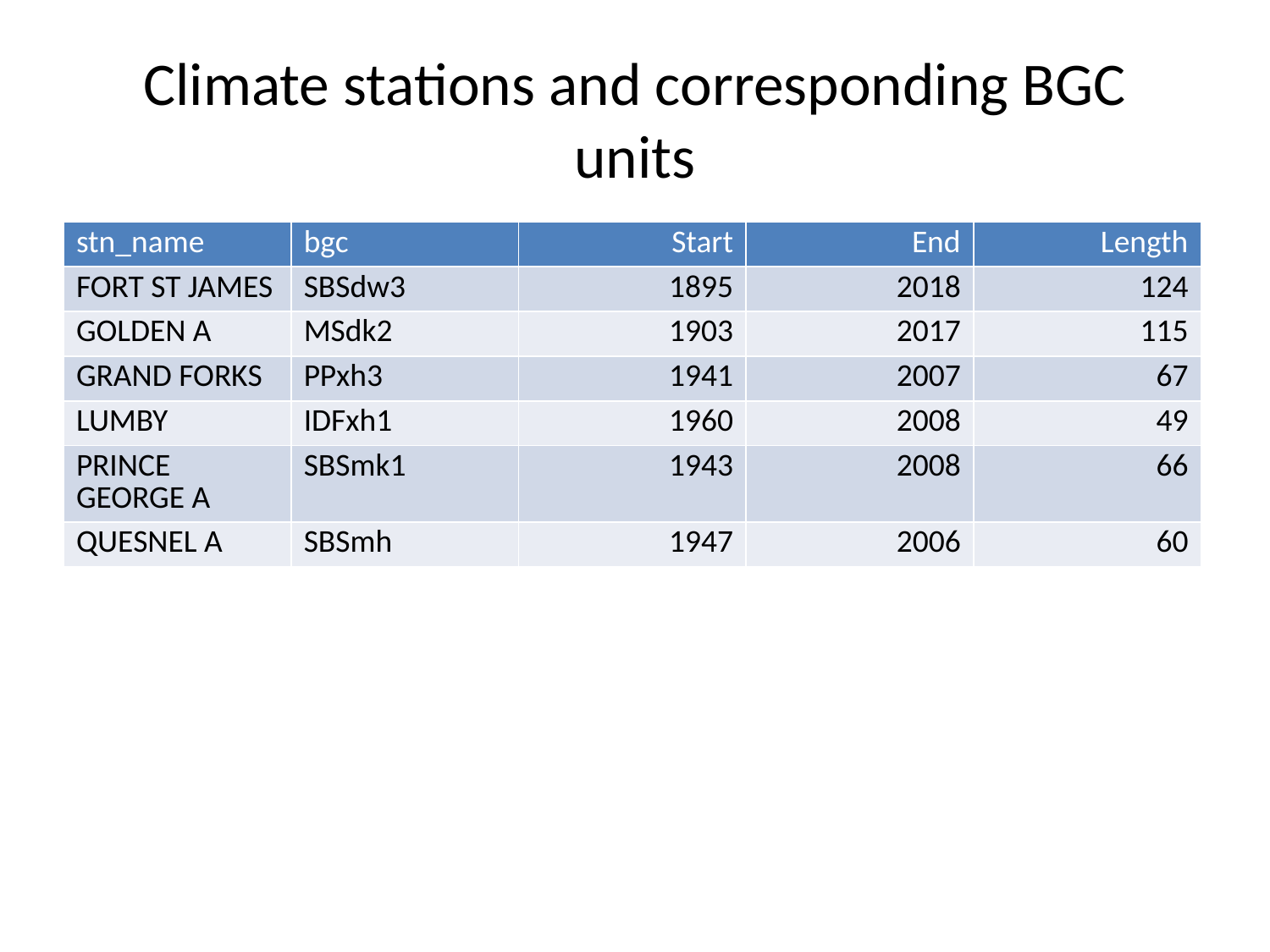

# Climate stations and corresponding BGC units
| stn\_name | bgc | Start | End | Length |
| --- | --- | --- | --- | --- |
| FORT ST JAMES | SBSdw3 | 1895 | 2018 | 124 |
| GOLDEN A | MSdk2 | 1903 | 2017 | 115 |
| GRAND FORKS | PPxh3 | 1941 | 2007 | 67 |
| LUMBY | IDFxh1 | 1960 | 2008 | 49 |
| PRINCE GEORGE A | SBSmk1 | 1943 | 2008 | 66 |
| QUESNEL A | SBSmh | 1947 | 2006 | 60 |